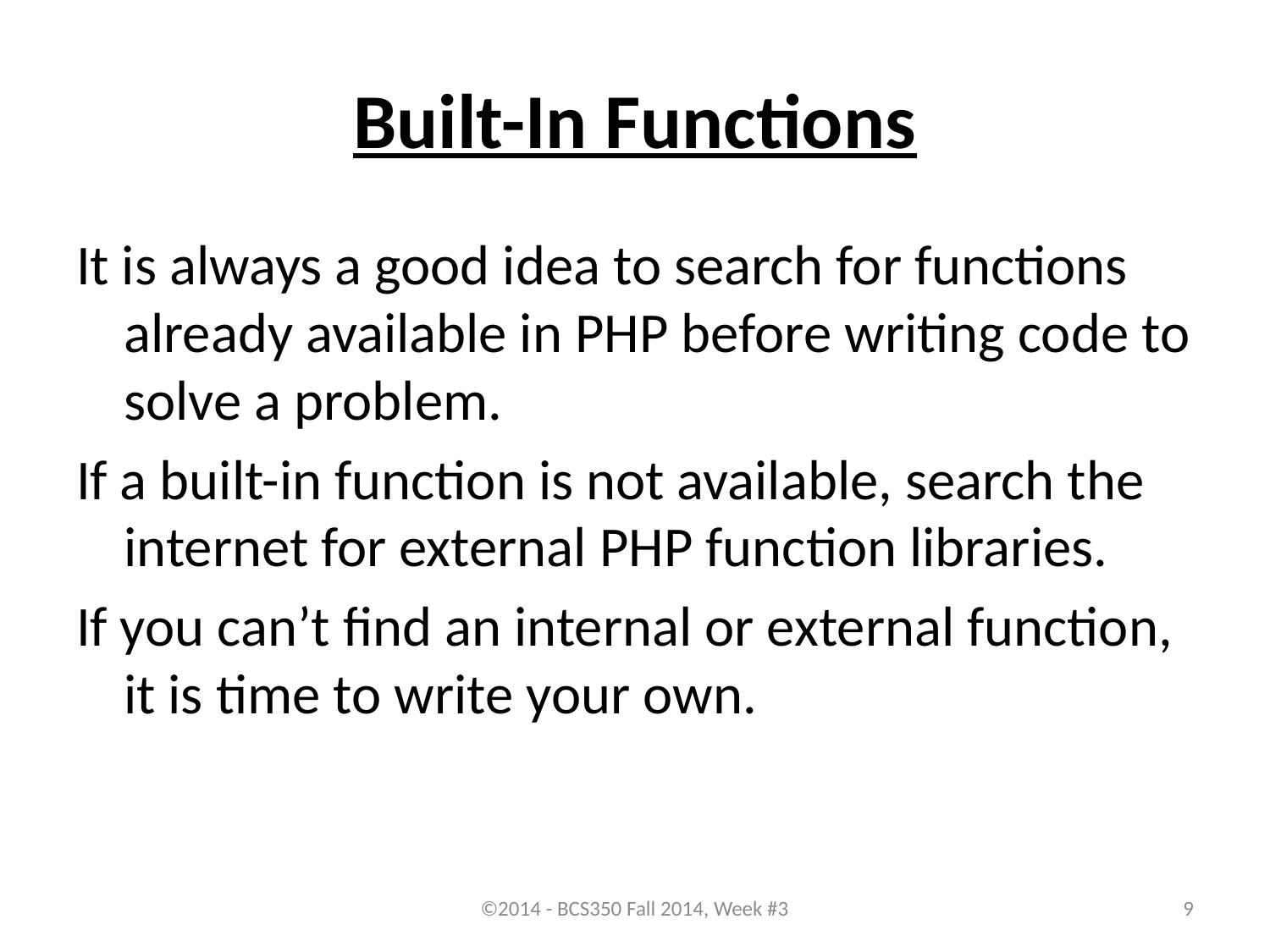

# Built-In Functions
It is always a good idea to search for functions already available in PHP before writing code to solve a problem.
If a built-in function is not available, search the internet for external PHP function libraries.
If you can’t find an internal or external function, it is time to write your own.
©2014 - BCS350 Fall 2014, Week #3
9